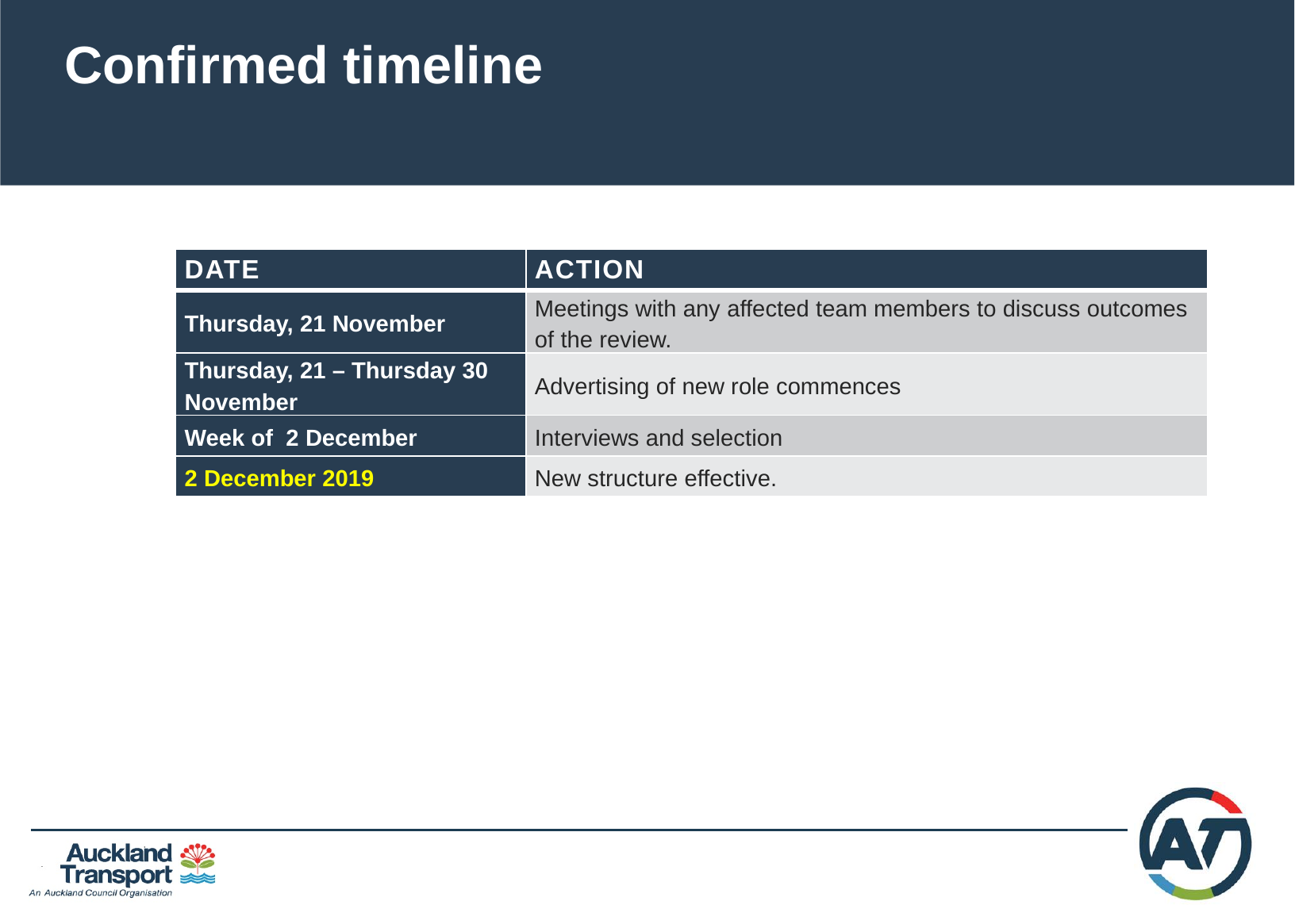

Confirmed timeline
| DATE | ACTION |
| --- | --- |
| Thursday, 21 November | Meetings with any affected team members to discuss outcomes of the review. |
| Thursday, 21 – Thursday 30 November | Advertising of new role commences |
| Week of 2 December | Interviews and selection |
| 2 December 2019 | New structure effective. |